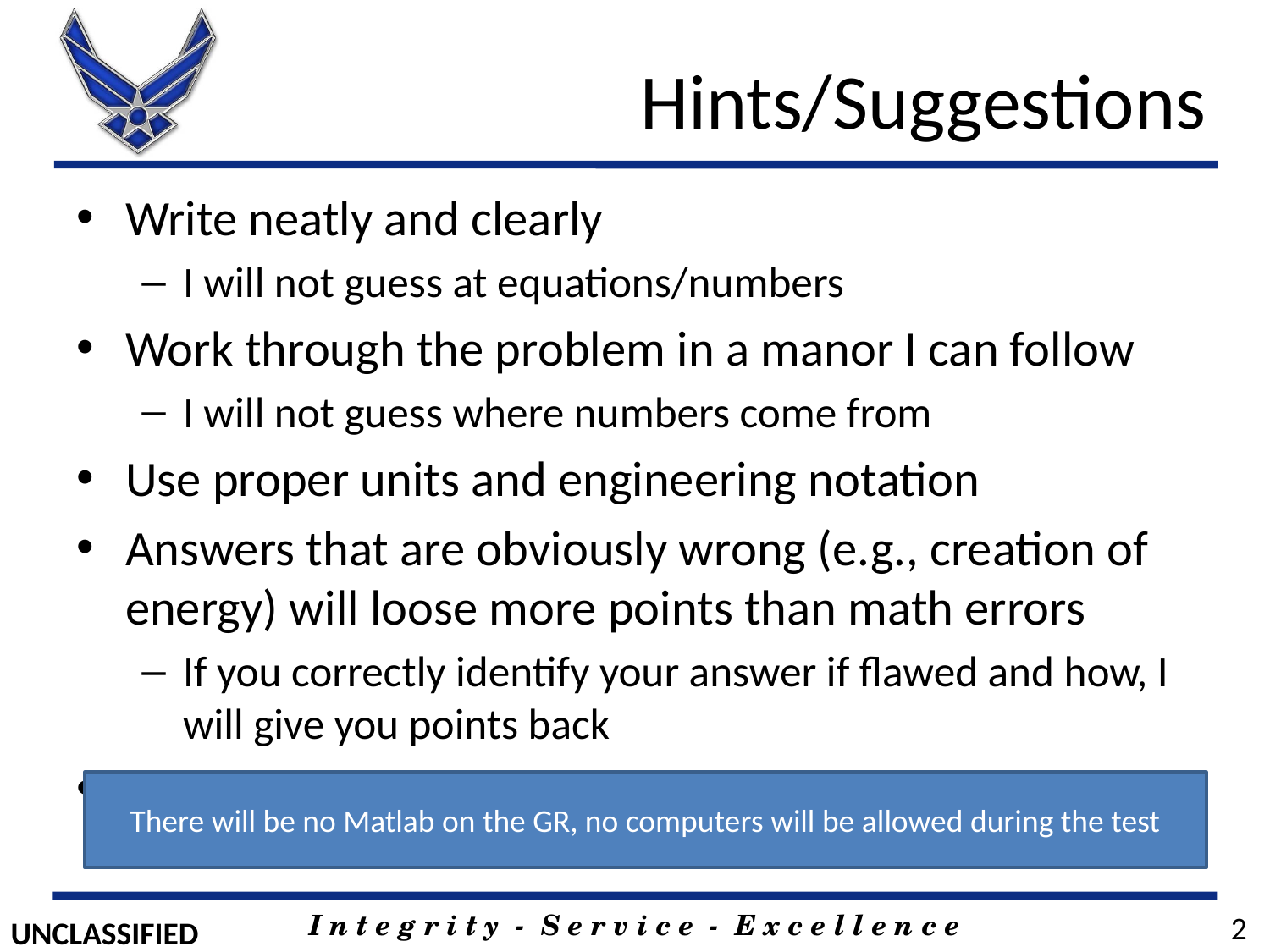

# Hints/Suggestions
Write neatly and clearly
I will not guess at equations/numbers
Work through the problem in a manor I can follow
I will not guess where numbers come from
Use proper units and engineering notation
Answers that are obviously wrong (e.g., creation of energy) will loose more points than math errors
If you correctly identify your answer if flawed and how, I will give you points back
Don’t spend too long on any one problem, move on!
There will be no Matlab on the GR, no computers will be allowed during the test
2